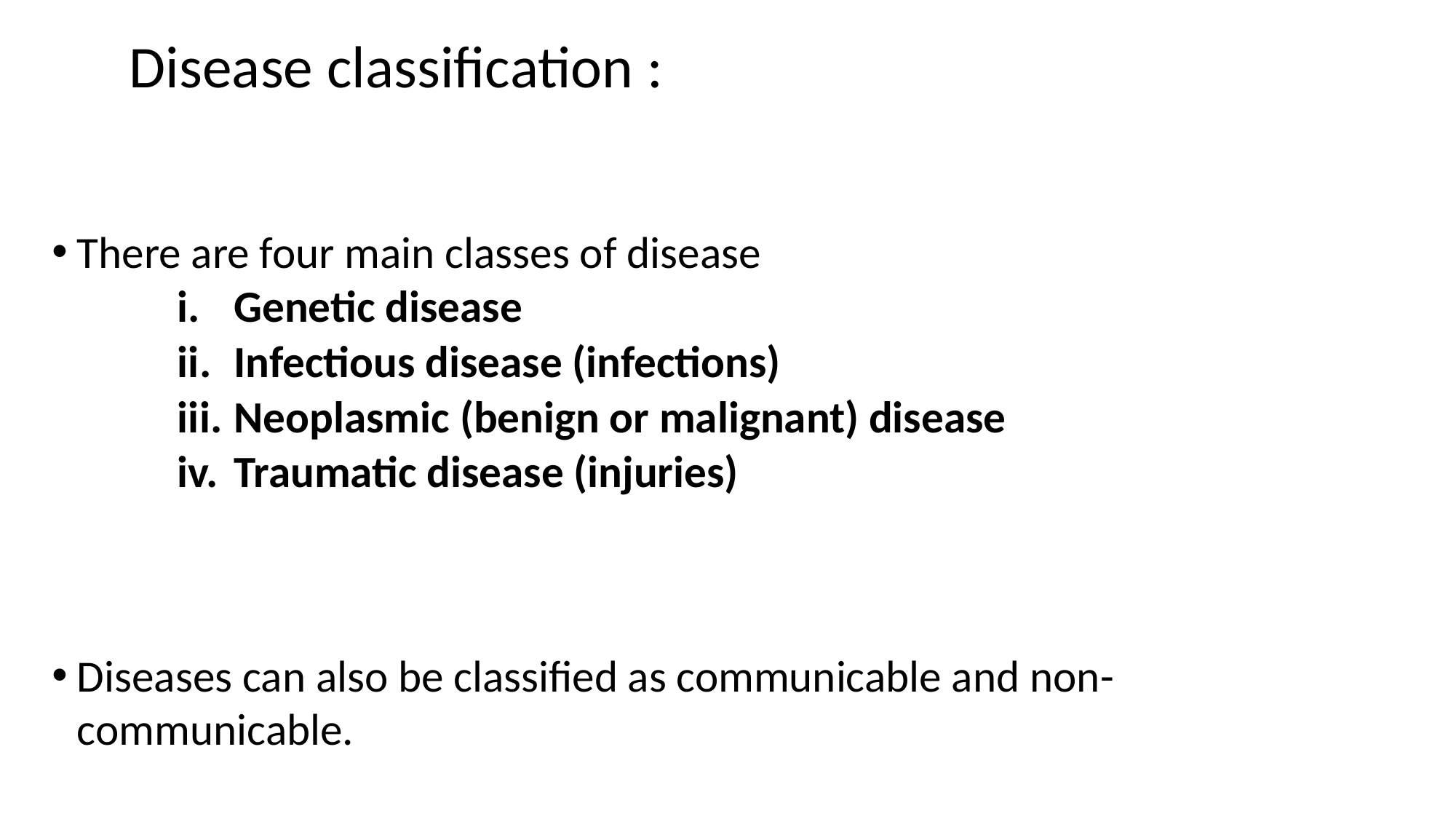

# Disease classification :
There are four main classes of disease
Genetic disease
Infectious disease (infections)
Neoplasmic (benign or malignant) disease
Traumatic disease (injuries)

Diseases can also be classified as communicable and non-communicable.